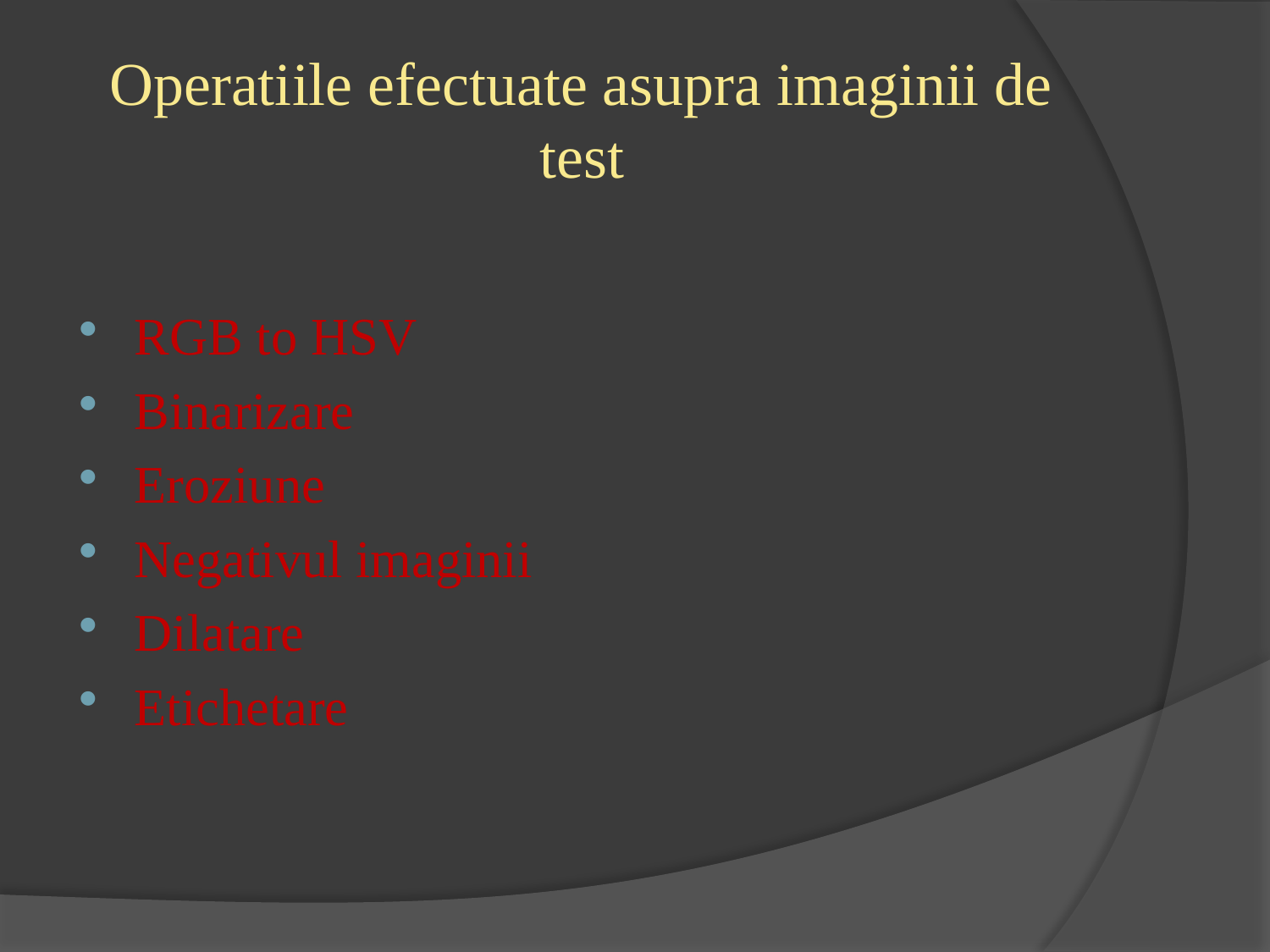

# Operatiile efectuate asupra imaginii de test

RGB to HSV
Binarizare
Eroziune
Negativul imaginii
Dilatare
Etichetare